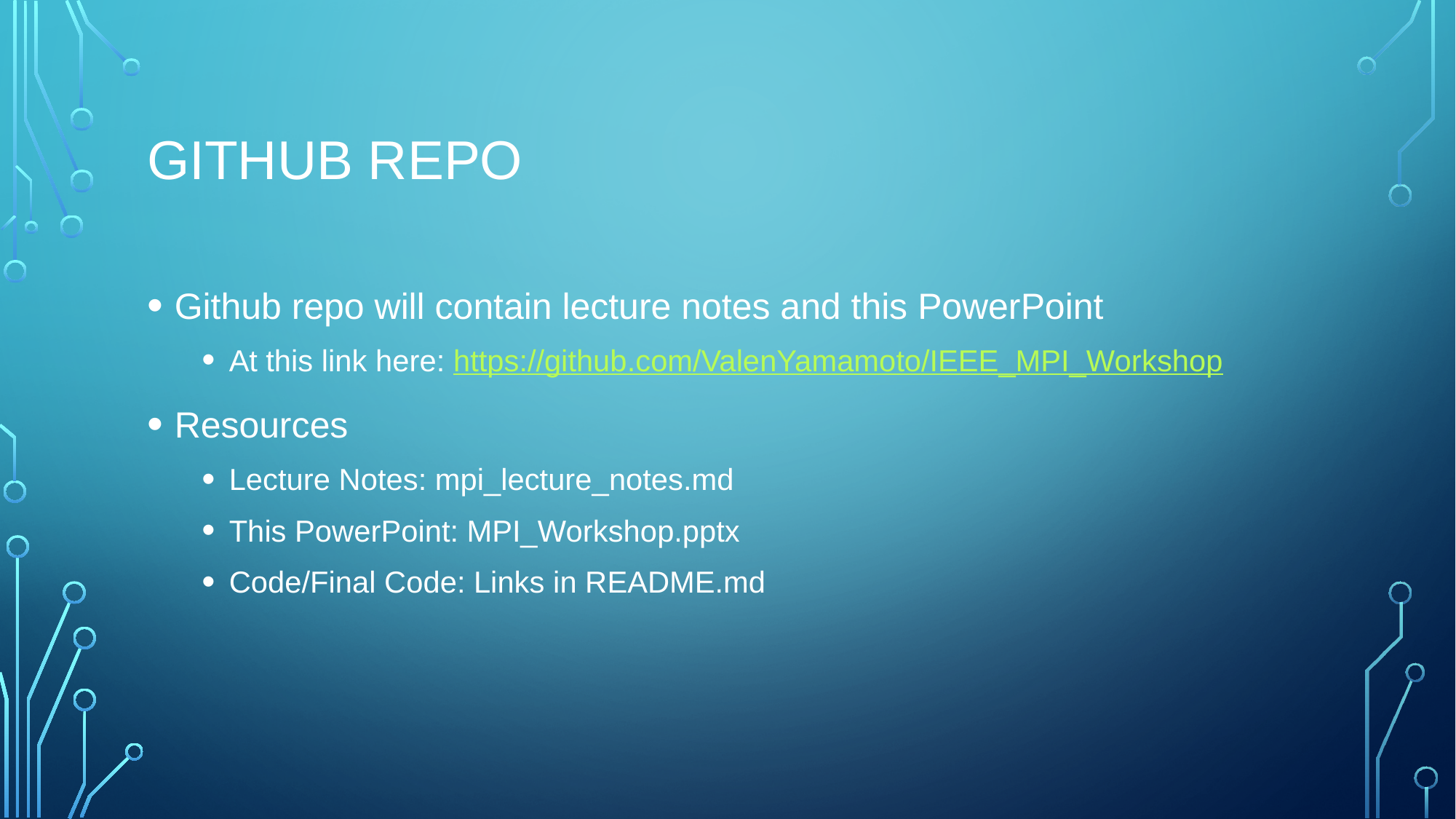

# GitHUB Repo
Github repo will contain lecture notes and this PowerPoint
At this link here: https://github.com/ValenYamamoto/IEEE_MPI_Workshop
Resources
Lecture Notes: mpi_lecture_notes.md
This PowerPoint: MPI_Workshop.pptx
Code/Final Code: Links in README.md